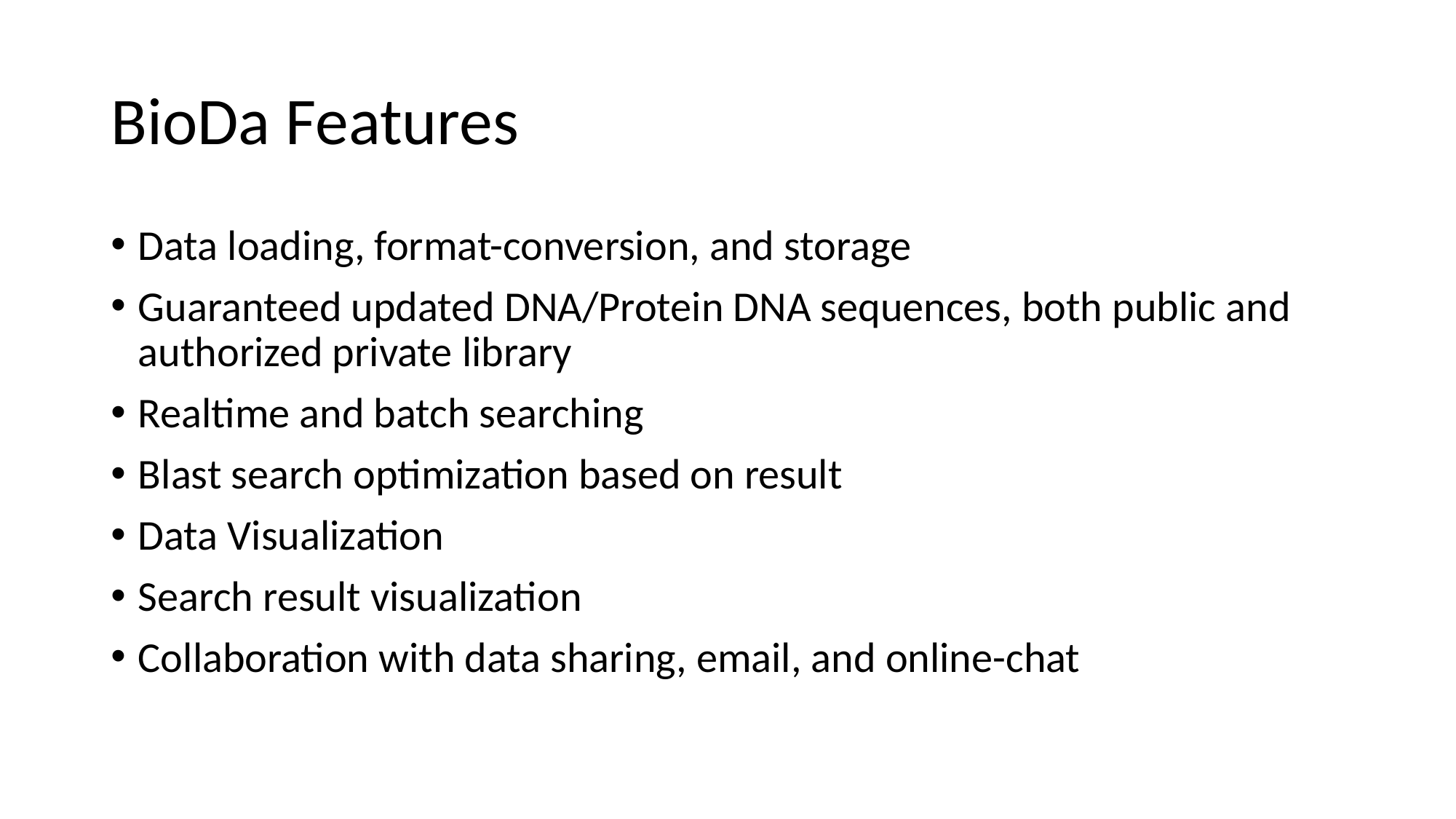

# BioDa Features
Data loading, format-conversion, and storage
Guaranteed updated DNA/Protein DNA sequences, both public and authorized private library
Realtime and batch searching
Blast search optimization based on result
Data Visualization
Search result visualization
Collaboration with data sharing, email, and online-chat